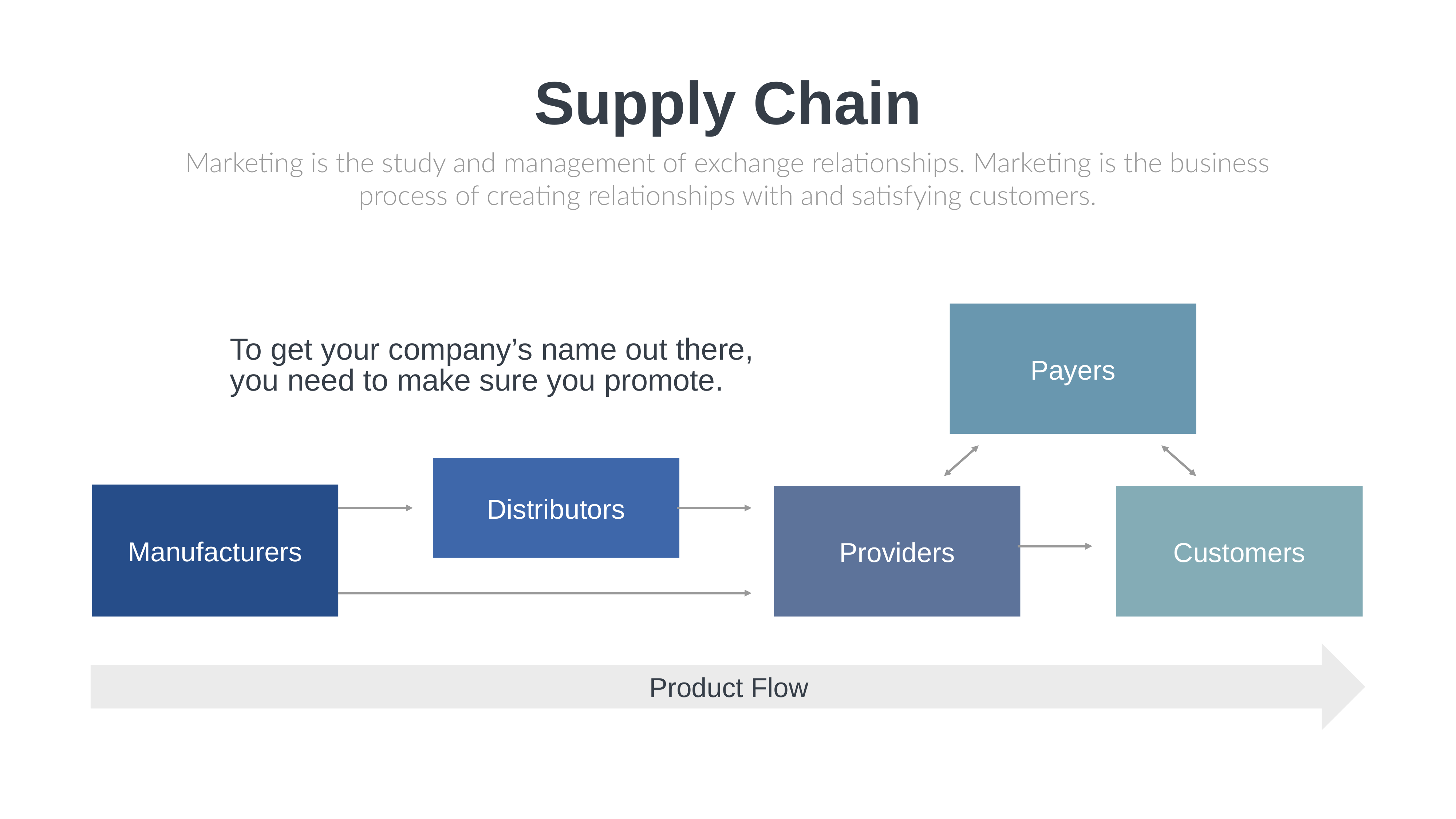

Supply Chain
Marketing is the study and management of exchange relationships. Marketing is the business process of creating relationships with and satisfying customers.
Payers
To get your company’s name out there, you need to make sure you promote.
Distributors
Manufacturers
Providers
Customers

Product Flow